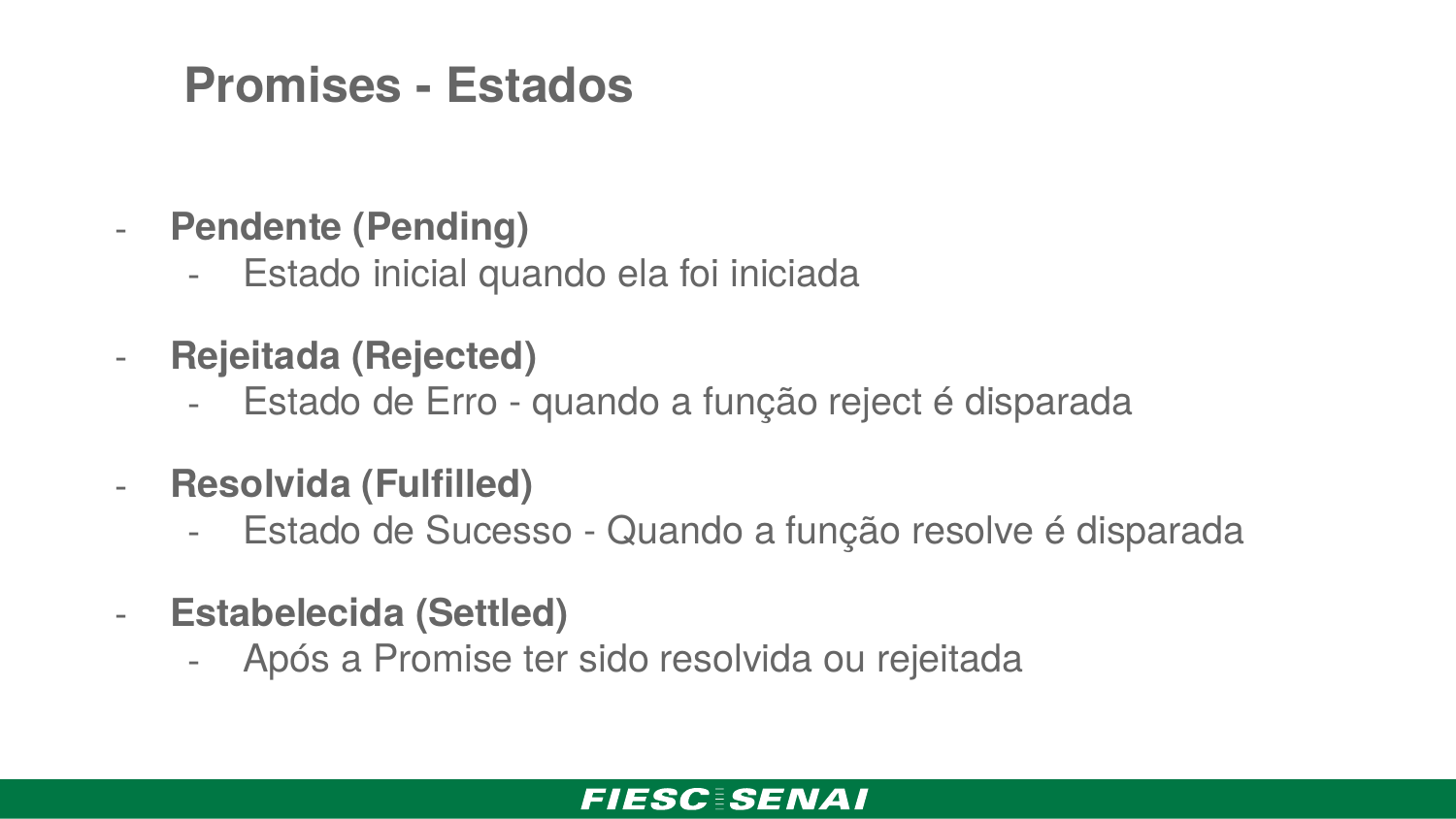

Promises - Estados
Pendente (Pending)
Estado inicial quando ela foi iniciada

Rejeitada (Rejected)
Estado de Erro - quando a função reject é disparada

Resolvida (Fulfilled)
Estado de Sucesso - Quando a função resolve é disparada

Estabelecida (Settled)
Após a Promise ter sido resolvida ou rejeitada